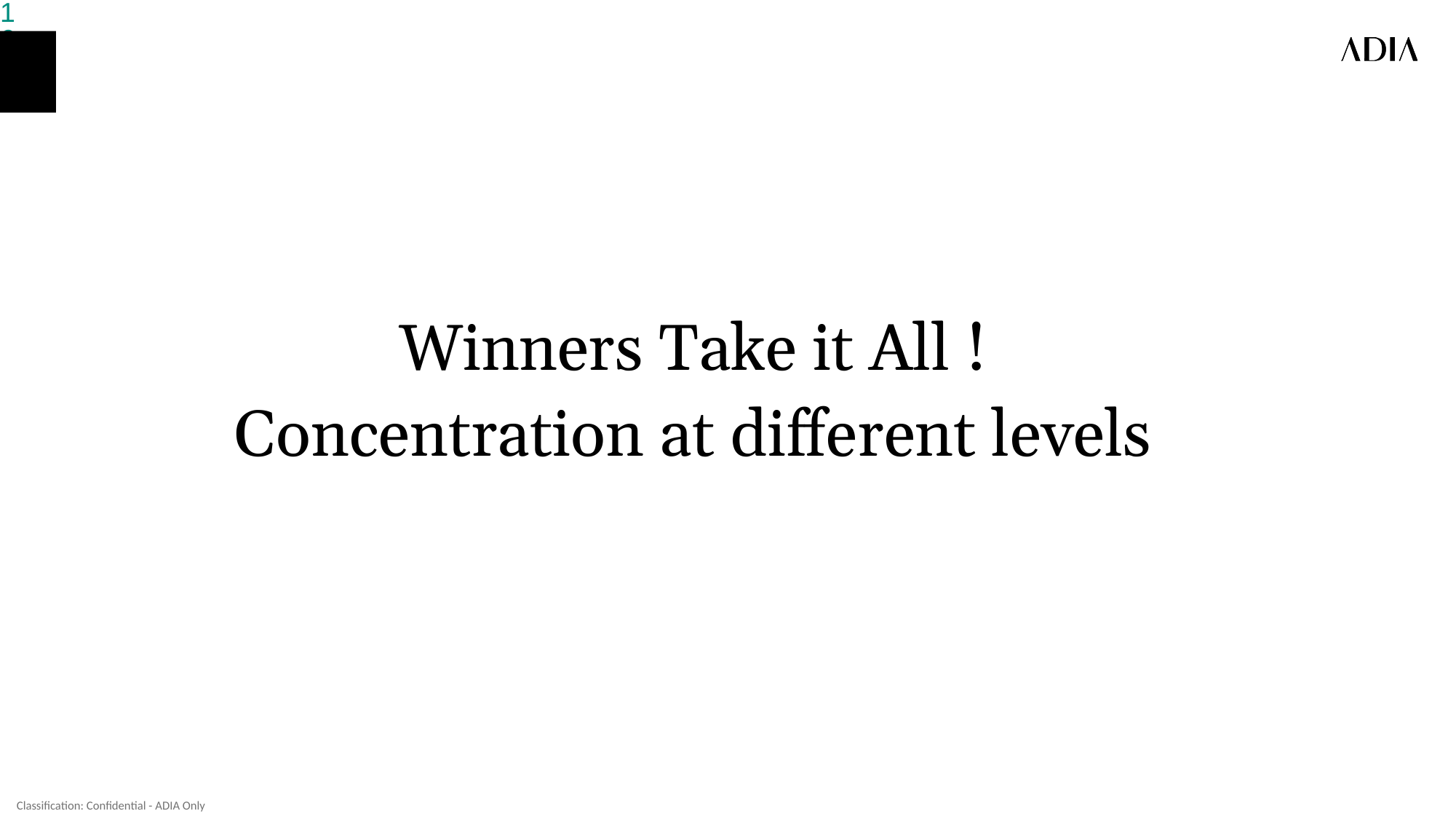

# Winners Take it All ! Concentration at different levels